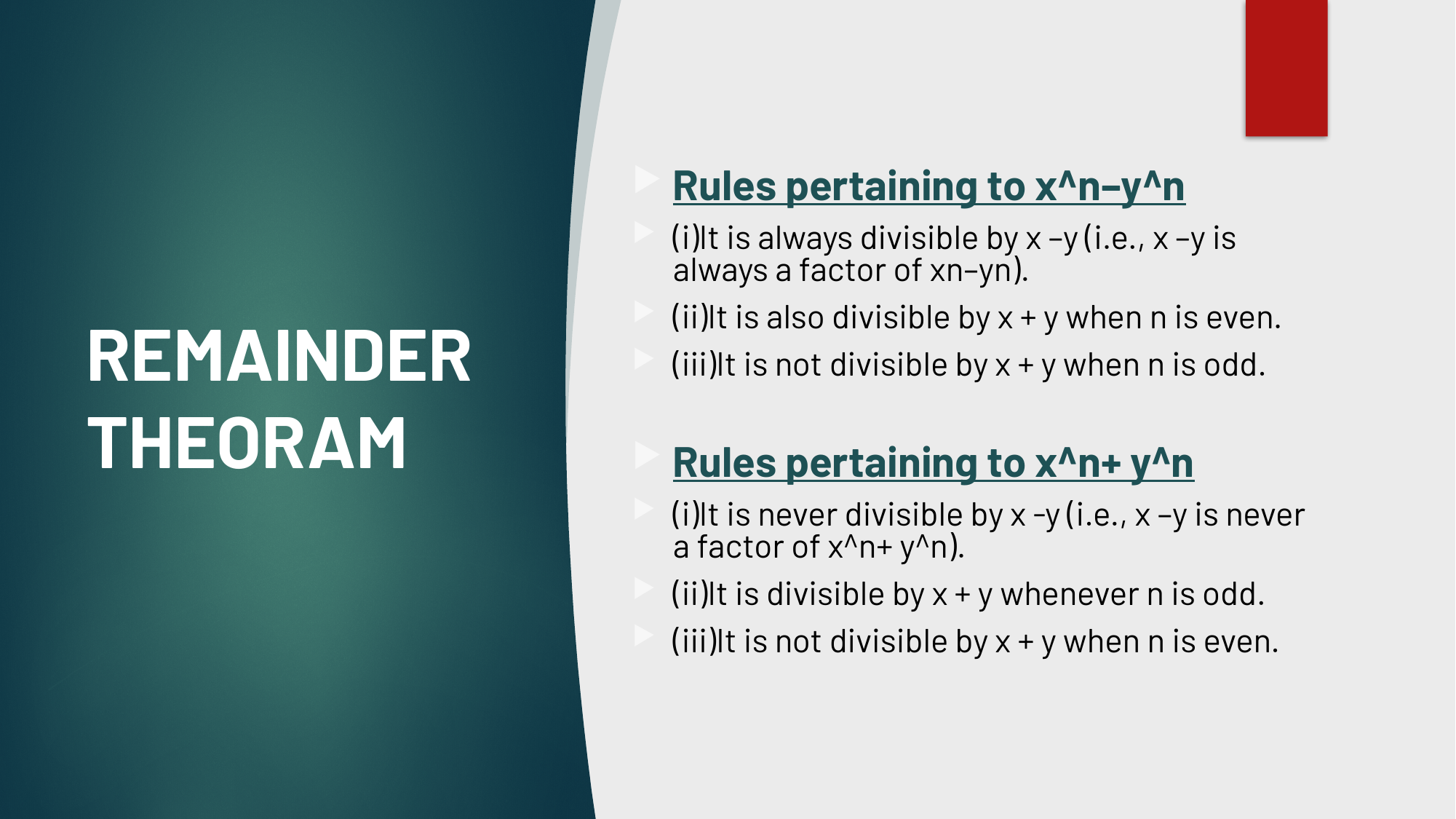

Rules pertaining to x^n–y^n
(i)It is always divisible by x –y (i.e., x –y is always a factor of xn–yn).
(ii)It is also divisible by x + y when n is even.
(iii)It is not divisible by x + y when n is odd.

Rules pertaining to x^n+ y^n
(i)It is never divisible by x -y (i.e., x –y is never a factor of x^n+ y^n).
(ii)It is divisible by x + y whenever n is odd.
(iii)It is not divisible by x + y when n is even.

# REMAINDER THEORAM